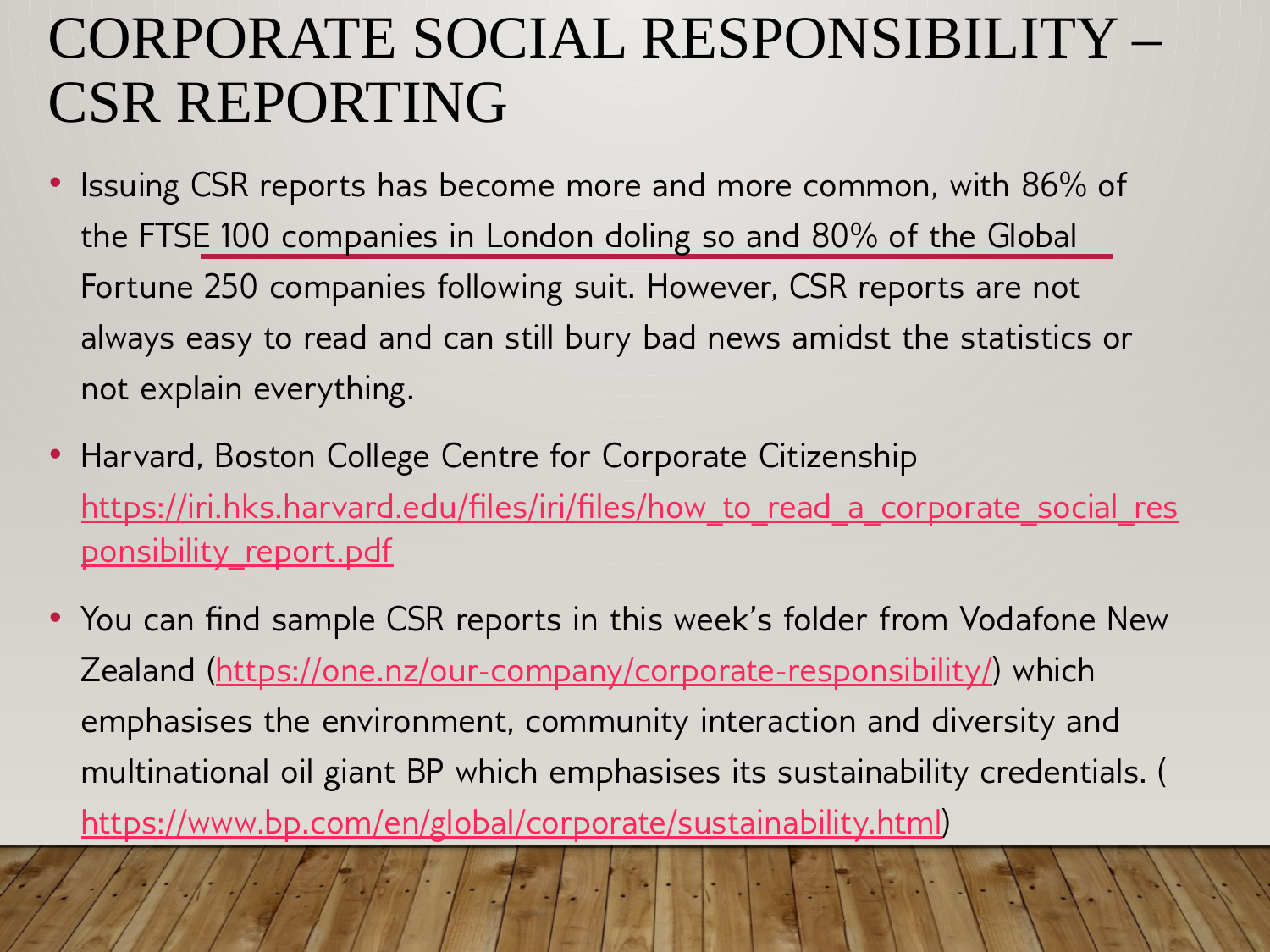

# Corporate Social Responsibility – CSR Reporting
Issuing CSR reports has become more and more common, with 86% of the FTSE 100 companies in London doling so and 80% of the Global Fortune 250 companies following suit. However, CSR reports are not always easy to read and can still bury bad news amidst the statistics or not explain everything.
Harvard, Boston College Centre for Corporate Citizenship https://iri.hks.harvard.edu/files/iri/files/how_to_read_a_corporate_social_responsibility_report.pdf
You can find sample CSR reports in this week’s folder from Vodafone New Zealand (https://one.nz/our-company/corporate-responsibility/) which emphasises the environment, community interaction and diversity and multinational oil giant BP which emphasises its sustainability credentials. (https://www.bp.com/en/global/corporate/sustainability.html)